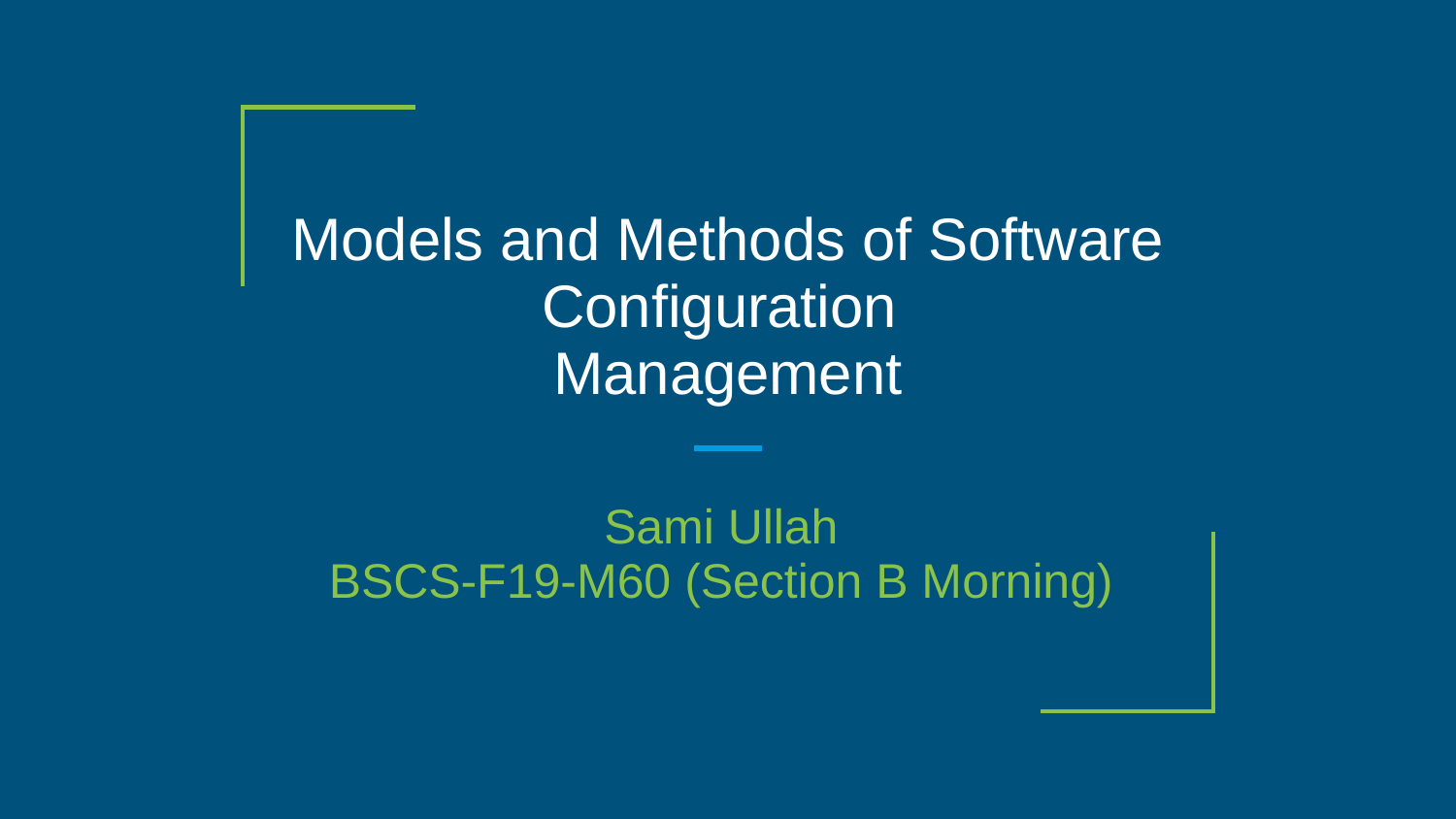

# Models and Methods of Software Configuration
Management
Sami Ullah
BSCS-F19-M60 (Section B Morning)